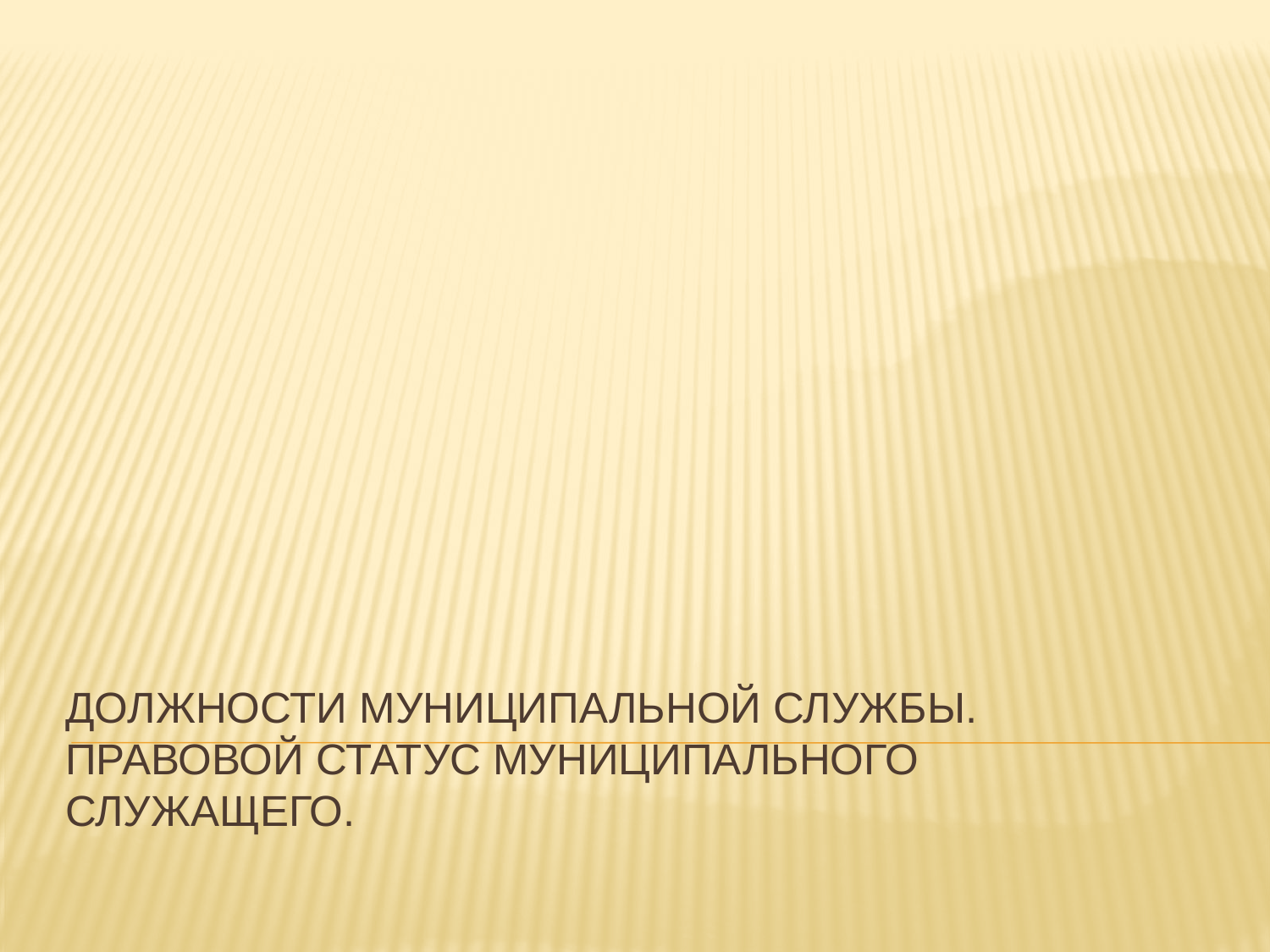

# ДОЛжности муниципальной службы. Правовой статус муниципального служащего.